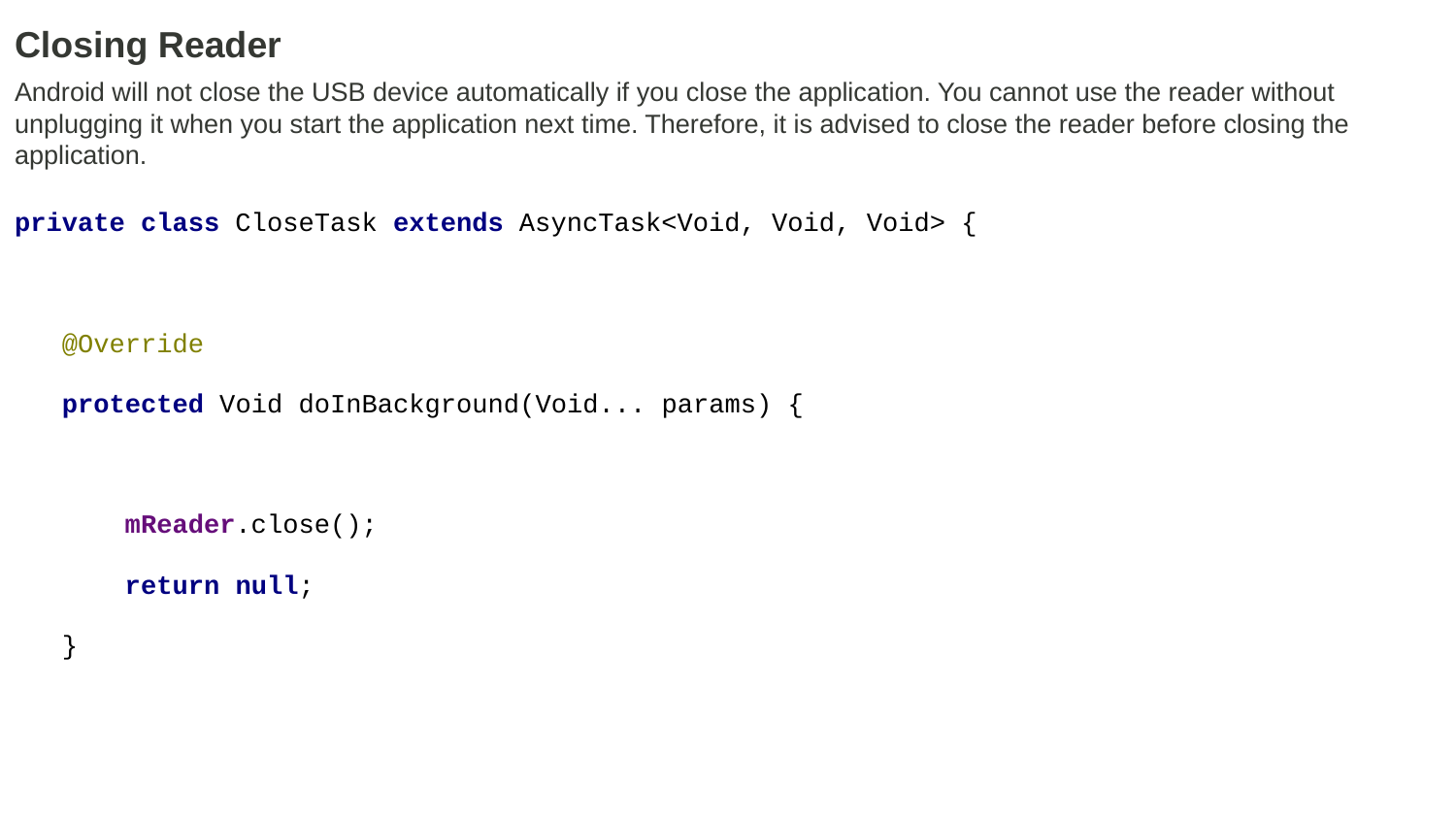

# Closing Reader
Android will not close the USB device automatically if you close the application. You cannot use the reader without unplugging it when you start the application next time. Therefore, it is advised to close the reader before closing the application.
private class CloseTask extends AsyncTask<Void, Void, Void> {

   @Override
   protected Void doInBackground(Void... params) {

       mReader.close();
       return null;
   }